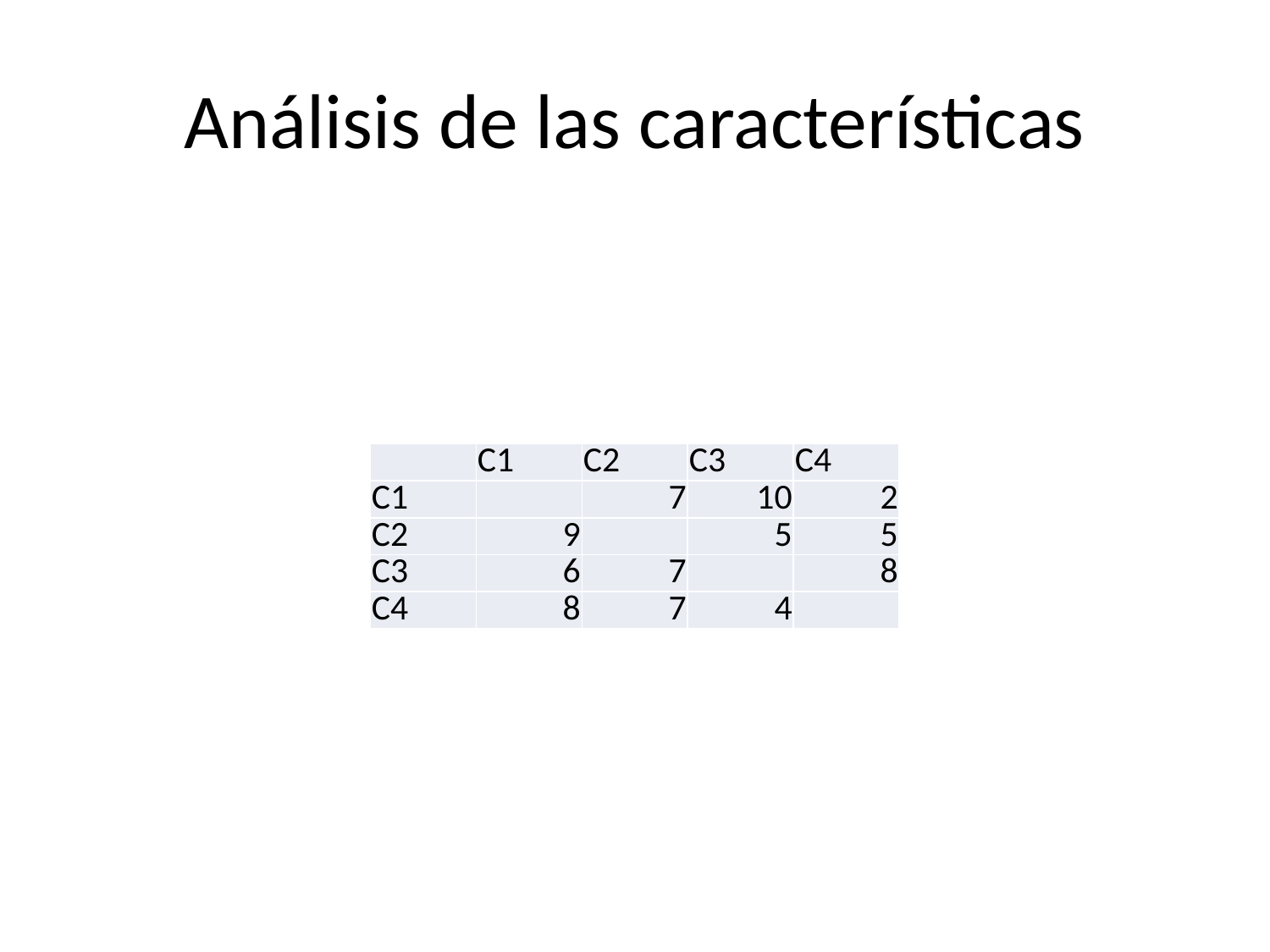

# Análisis de las características
|  | C1 | C2 | C3 | C4 |
| --- | --- | --- | --- | --- |
| C1 |  | 7 | 10 | 2 |
| C2 | 9 |  | 5 | 5 |
| C3 | 6 | 7 |  | 8 |
| C4 | 8 | 7 | 4 |  |